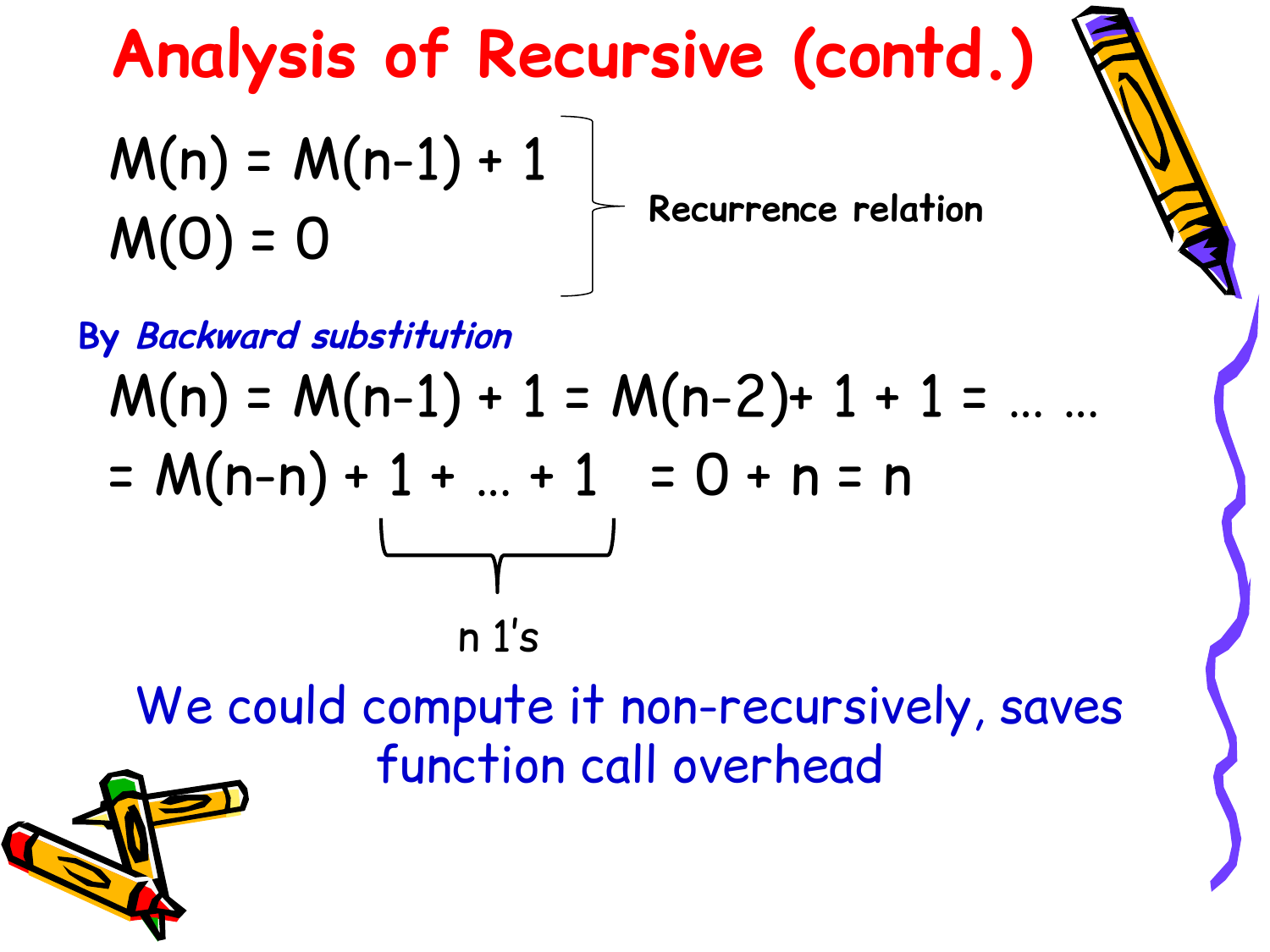

# Analysis of Recursive (contd.)
M(n) = M(n-1) + 1
M(0) = 0

M(n) = M(n-1) + 1 = M(n-2)+ 1 + 1 = … …
= M(n-n) + 1 + … + 1   = 0 + n = n

We could compute it non-recursively, saves function call overhead

Recurrence relation
By Backward substitution

n 1’s